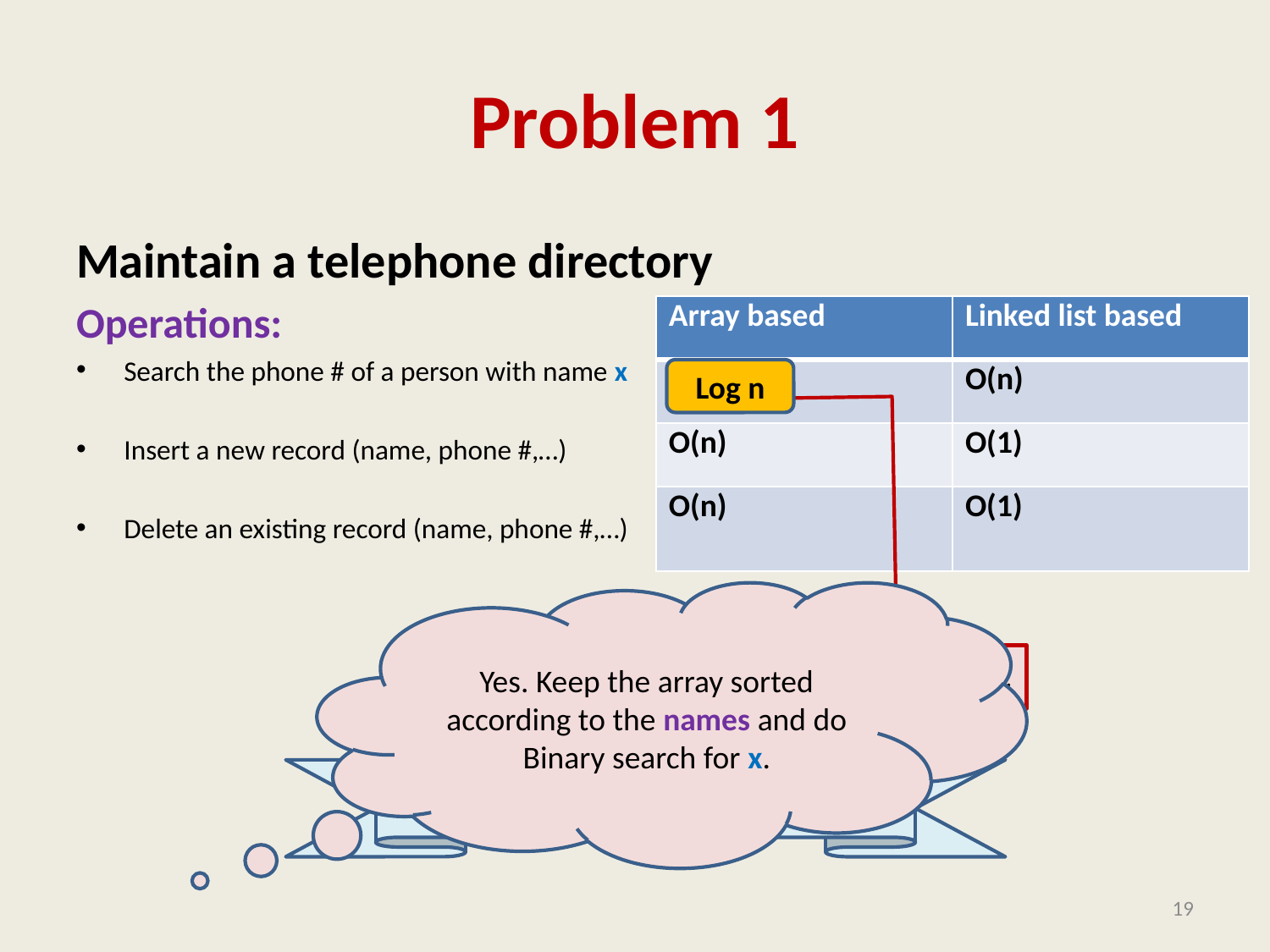

# Problem 1
Maintain a telephone directory
Operations:
Search the phone # of a person with name x

Insert a new record (name, phone #,…)

Delete an existing record (name, phone #,…)

| Array based | Linked list based |
| --- | --- |
| O(n) | O(n) |
| O(n) | O(1) |
| O(n) | O(1) |
Log n
Yes. Keep the array sorted according to the names and do Binary search for x.
Can we improve it ? Think over it …
Can we achieve the best of the two data structure simultaneously ?
19